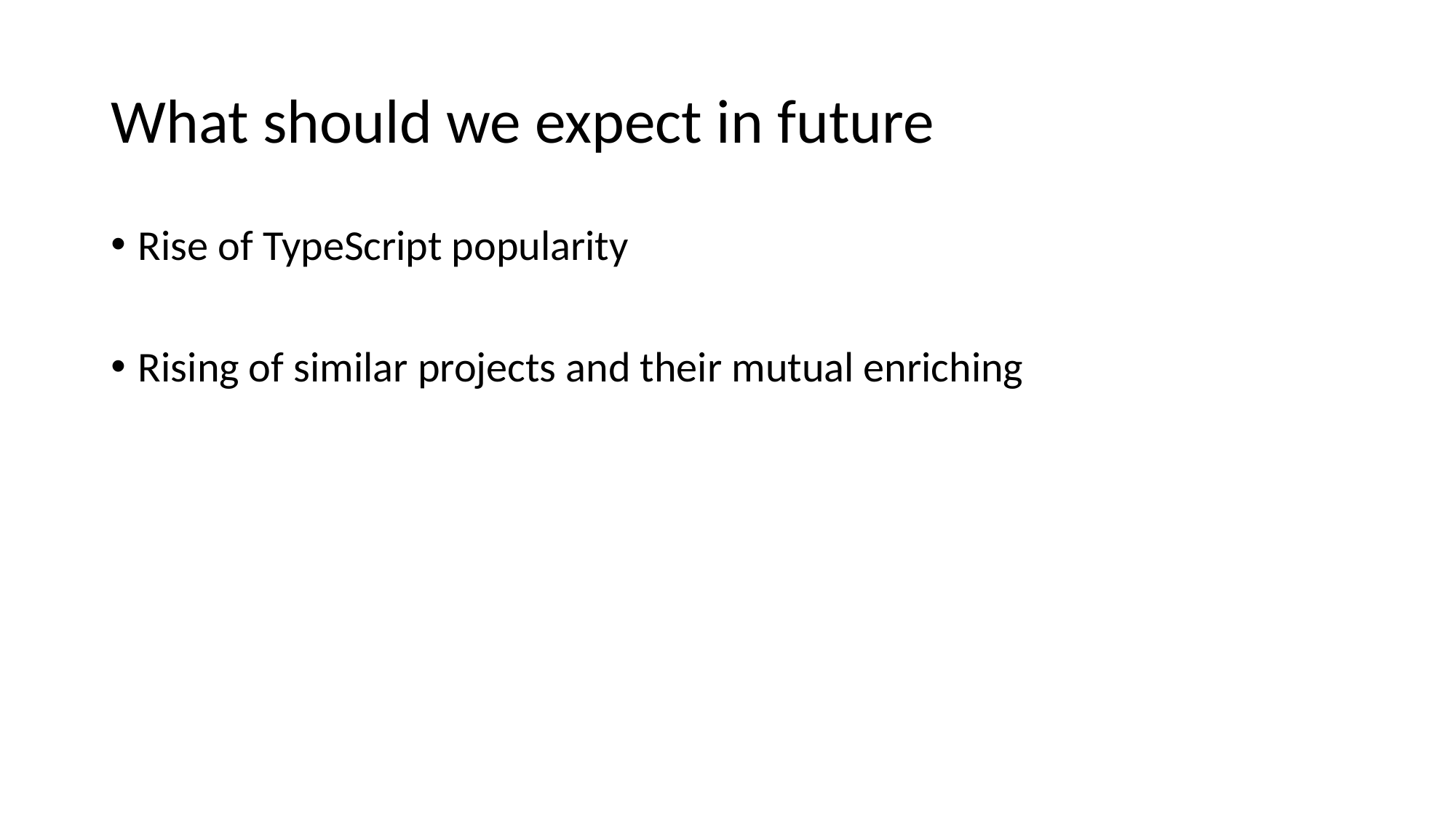

# What should we expect in future
Rise of TypeScript popularity

Rising of similar projects and their mutual enriching